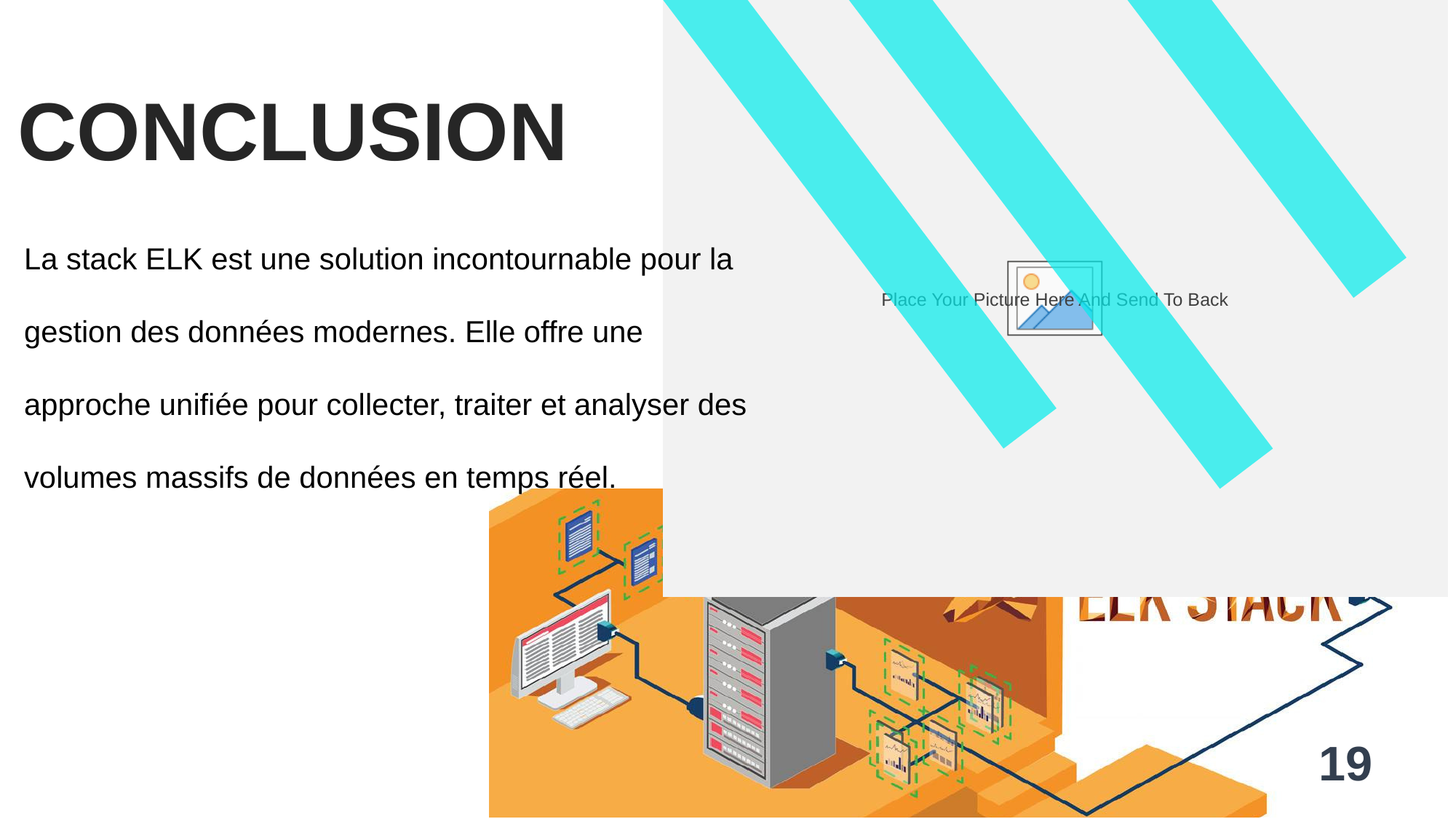

CONCLUSION
La stack ELK est une solution incontournable pour la gestion des données modernes. Elle offre une approche unifiée pour collecter, traiter et analyser des volumes massifs de données en temps réel.

19